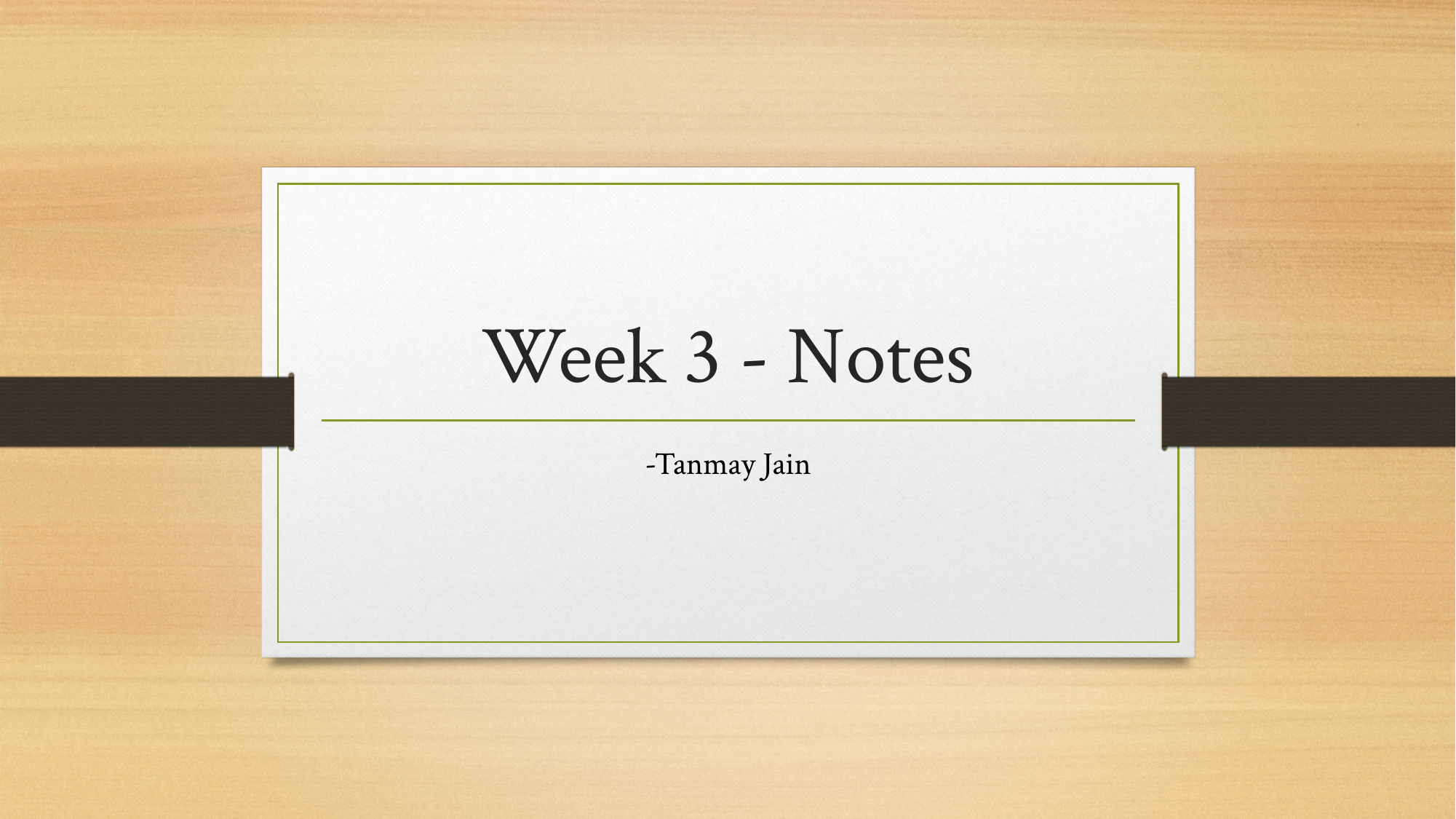

# Week 3 - Notes
-Tanmay Jain